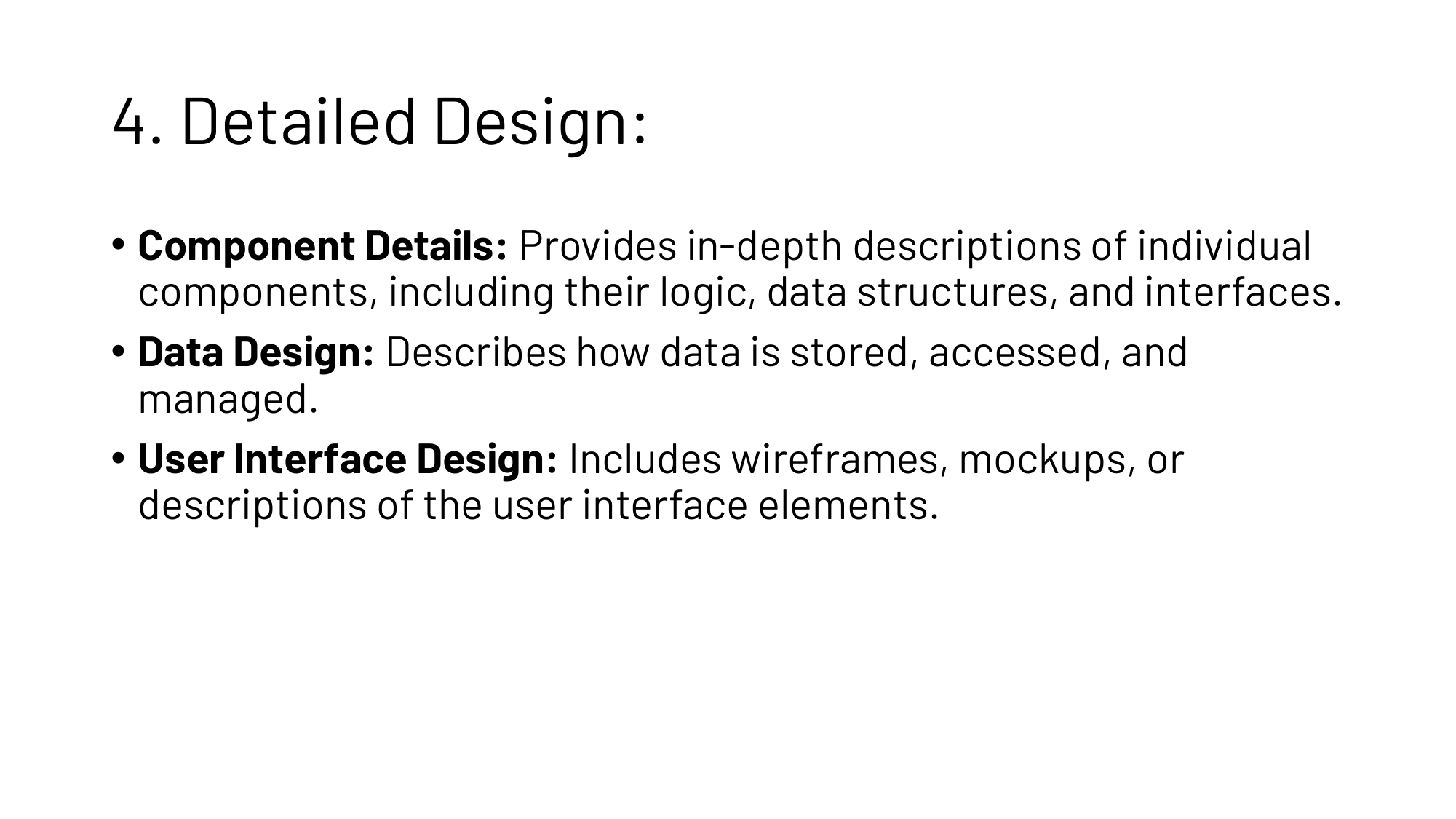

# 4. Detailed Design:
Component Details: Provides in-depth descriptions of individual components, including their logic, data structures, and interfaces.
Data Design: Describes how data is stored, accessed, and managed.
User Interface Design: Includes wireframes, mockups, or descriptions of the user interface elements.